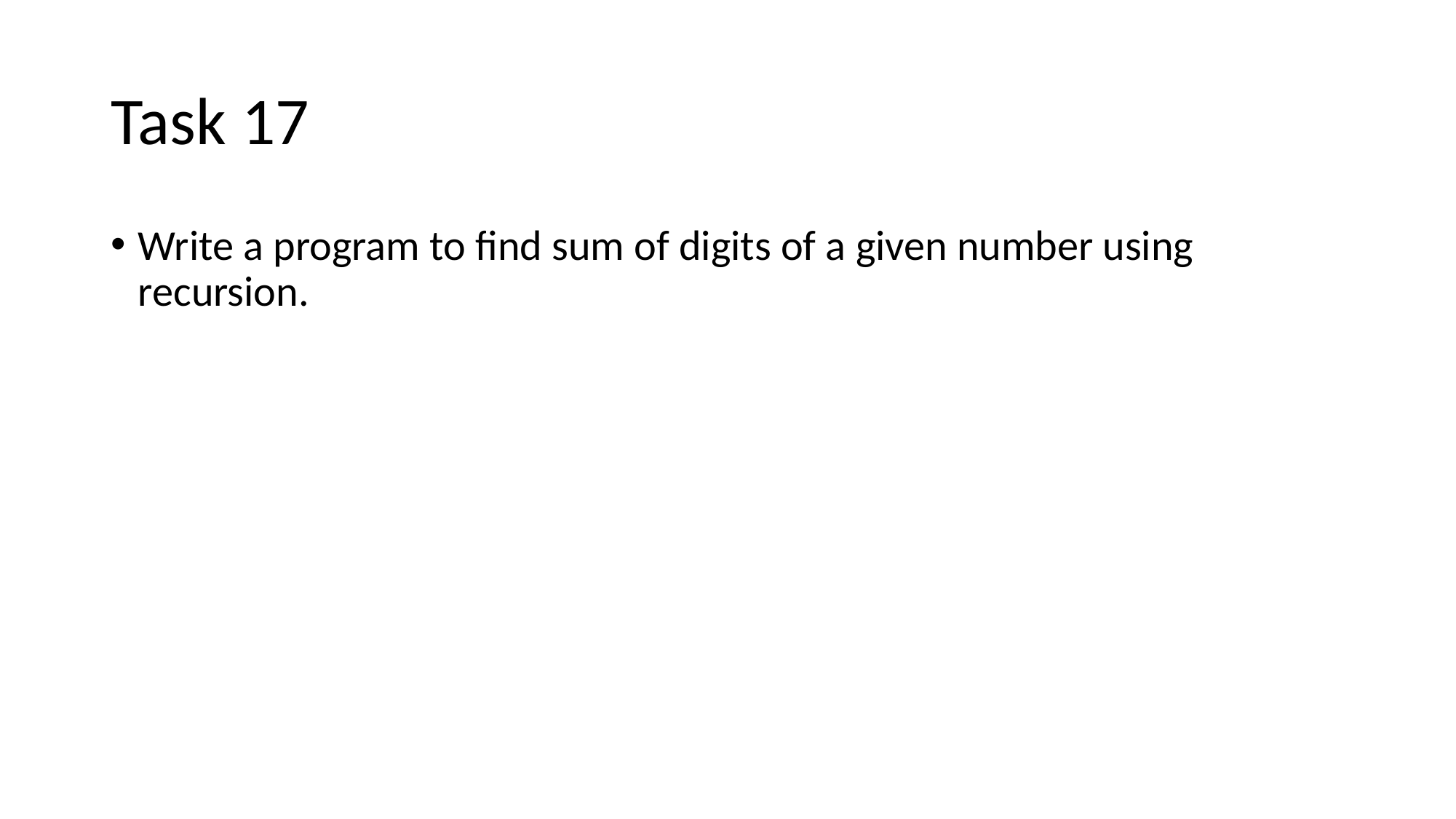

# Task 17
Write a program to find sum of digits of a given number using recursion.